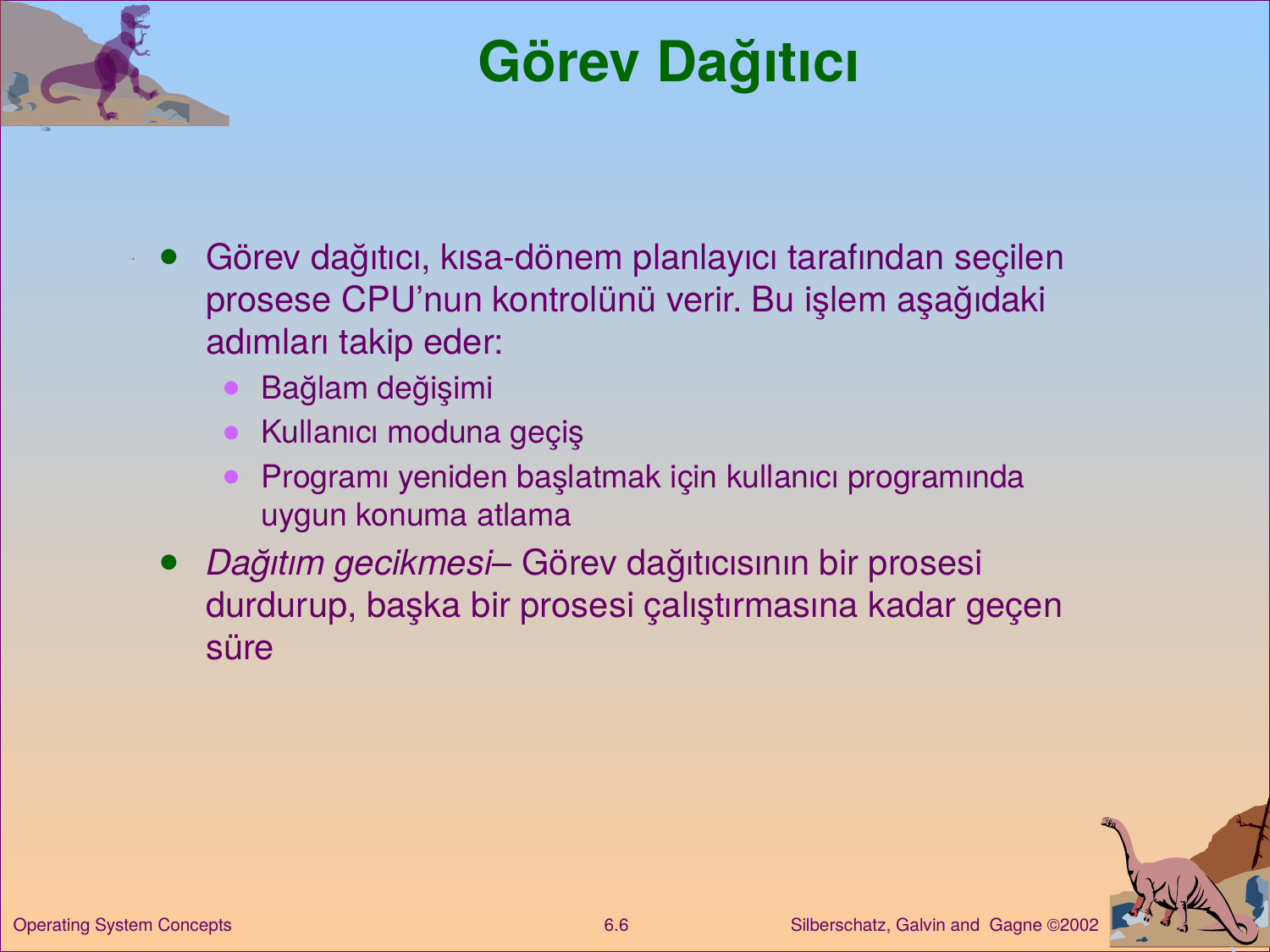

# Görev Dağıtıcı
Görev dağıtıcı, kısa-dönem planlayıcı tarafından seçilen prosese CPU’nun kontrolünü verir. Bu işlem aşağıdaki adımları takip eder:
Bağlam değişimi
Kullanıcı moduna geçiş
Programı yeniden başlatmak için kullanıcı programında uygun konuma atlama
Dağıtım gecikmesi– Görev dağıtıcısının bir prosesi durdurup, başka bir prosesi çalıştırmasına kadar geçen süre
Operating System Concepts